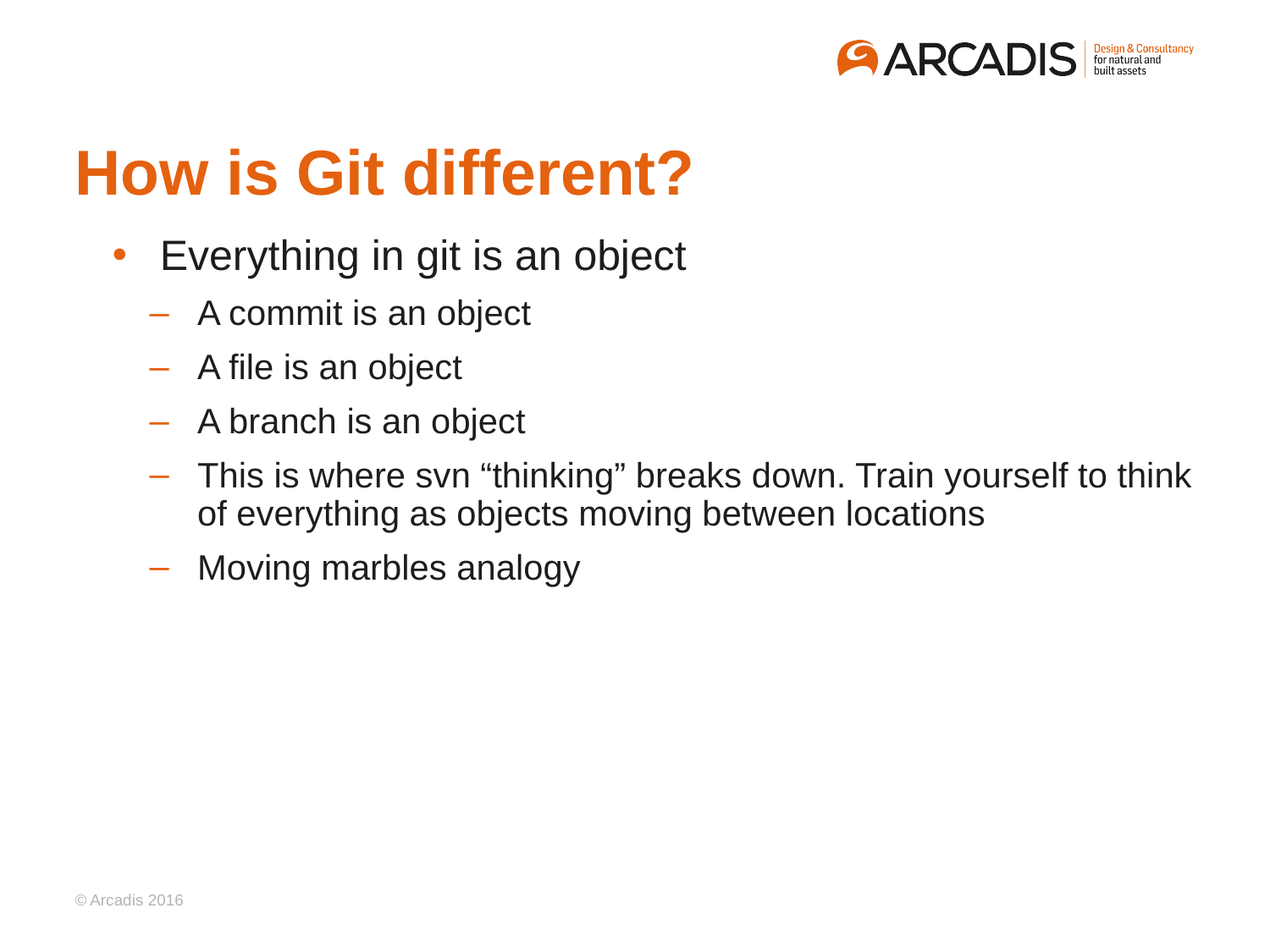

# How is Git different?
Everything in git is an object
A commit is an object
A file is an object
A branch is an object
This is where svn “thinking” breaks down. Train yourself to think of everything as objects moving between locations
Moving marbles analogy